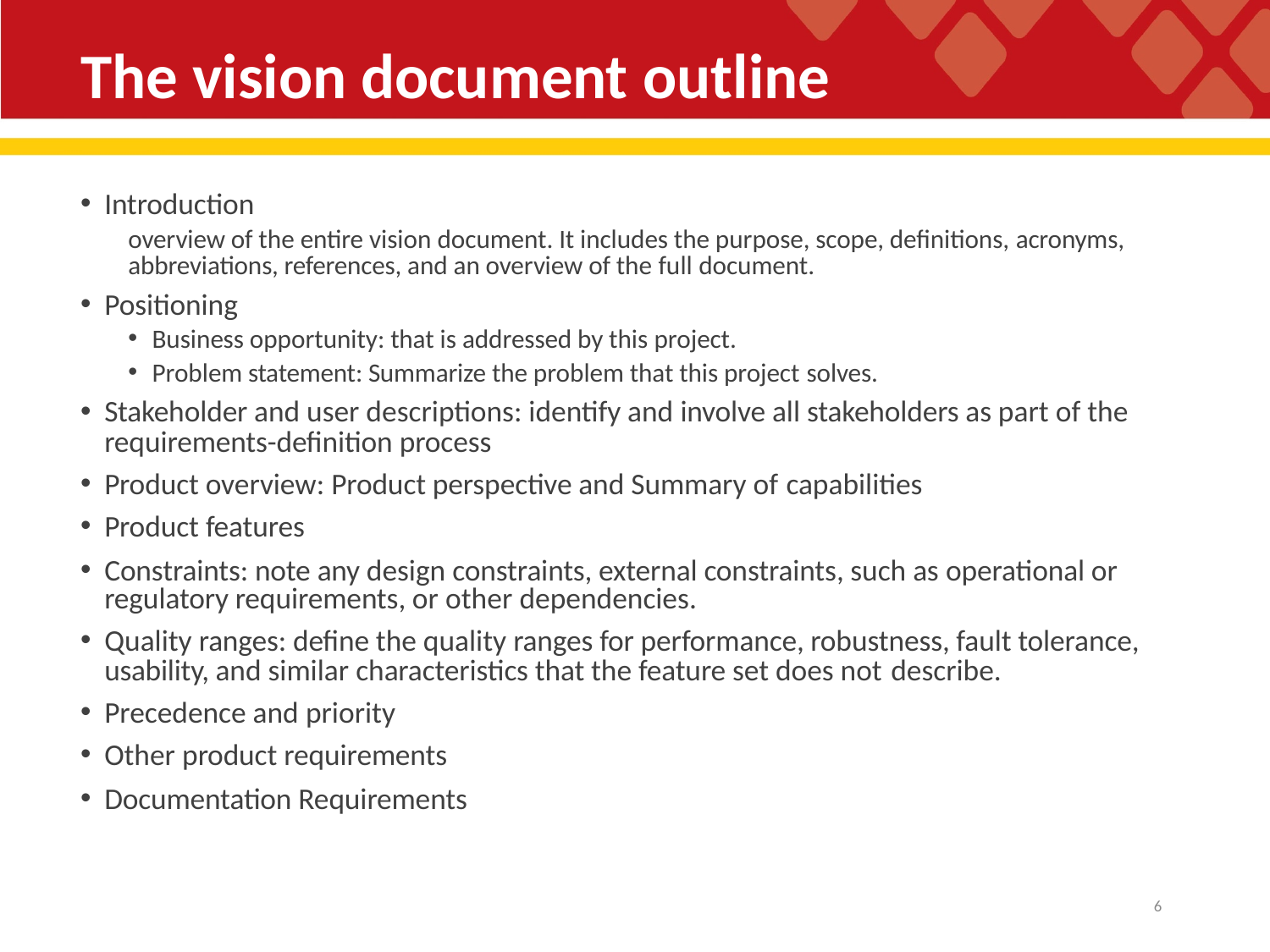

# The vision document outline
Introduction
overview of the entire vision document. It includes the purpose, scope, definitions, acronyms,  abbreviations, references, and an overview of the full document.
Positioning
Business opportunity: that is addressed by this project.
Problem statement: Summarize the problem that this project solves.
Stakeholder and user descriptions: identify and involve all stakeholders as part of the  requirements-definition process
Product overview: Product perspective and Summary of capabilities
Product features
Constraints: note any design constraints, external constraints, such as operational or  regulatory requirements, or other dependencies.
Quality ranges: define the quality ranges for performance, robustness, fault tolerance,  usability, and similar characteristics that the feature set does not describe.
Precedence and priority
Other product requirements
Documentation Requirements
6